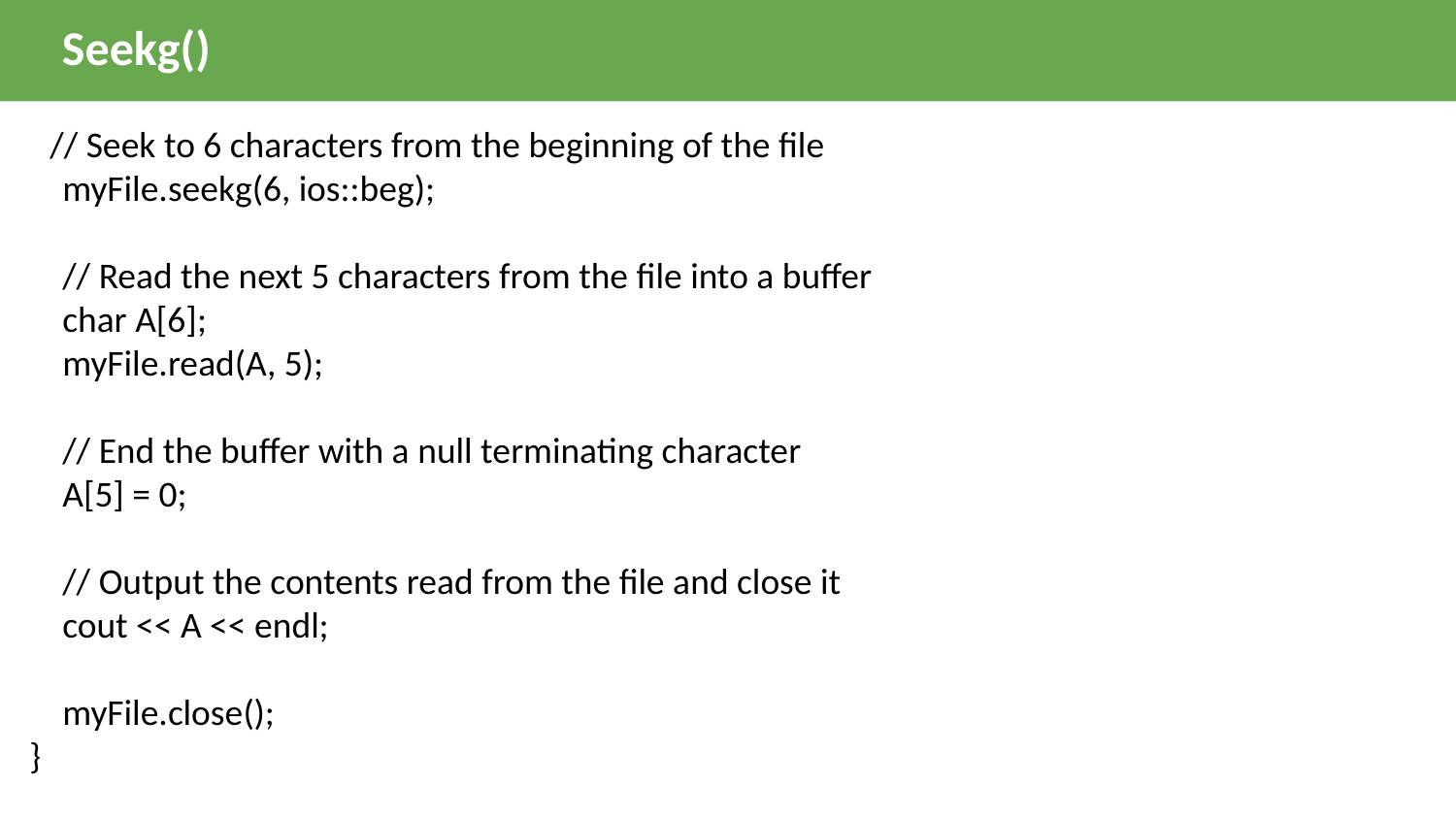

Seekg()
  // Seek to 6 characters from the beginning of the file
    myFile.seekg(6, ios::beg);

    // Read the next 5 characters from the file into a buffer
    char A[6];
    myFile.read(A, 5);

    // End the buffer with a null terminating character
    A[5] = 0;

    // Output the contents read from the file and close it
    cout << A << endl;

    myFile.close();
}